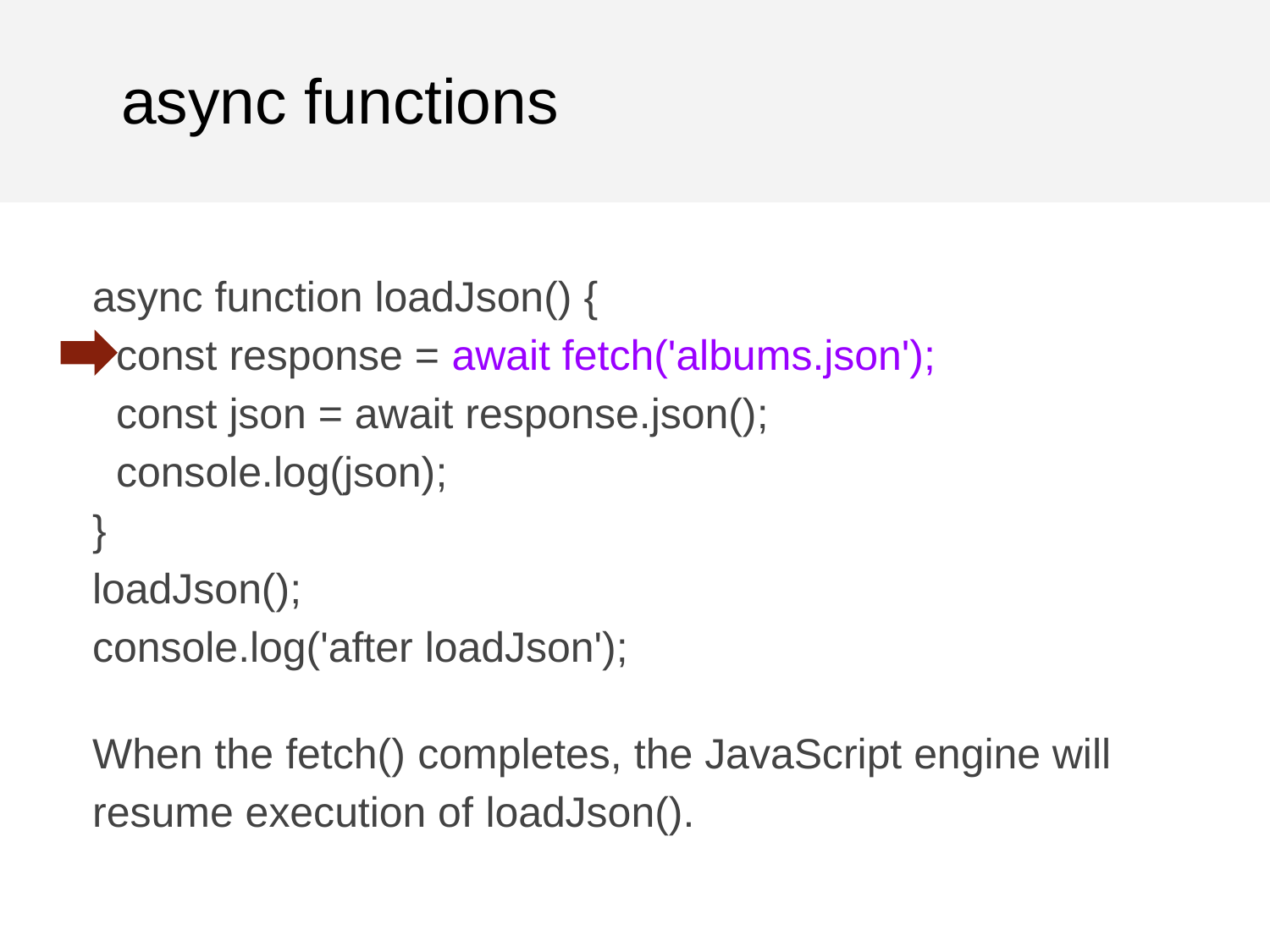

async functions
async function loadJson() {
  const response = await fetch('albums.json');
  const json = await response.json();
  console.log(json);
}
loadJson();
console.log('after loadJson');

When the fetch() completes, the JavaScript engine will resume execution of loadJson().